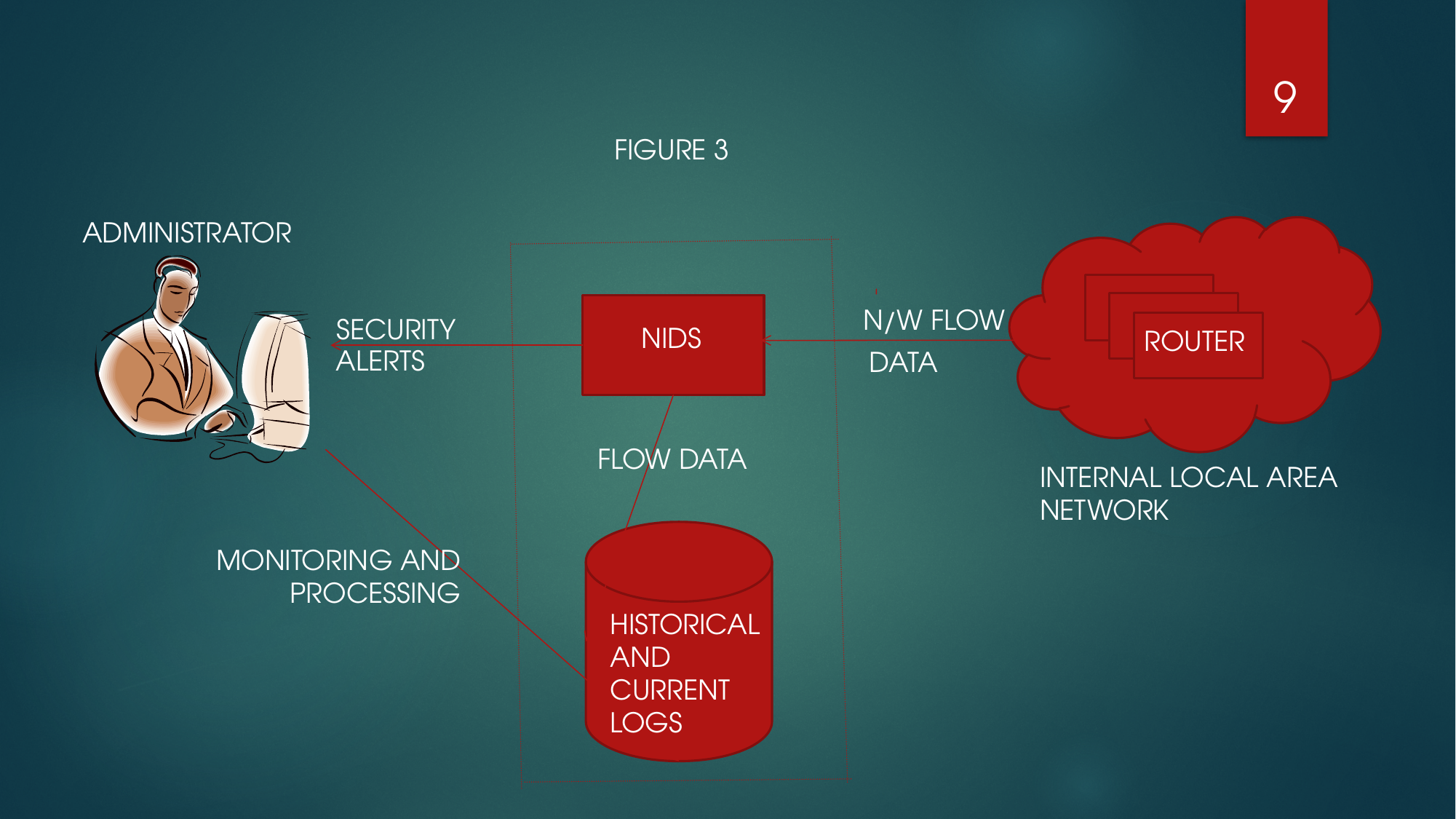

9
FIGURE 3
ADMINISTRATOR

N/W FLOW
SECURITY

NIDS
ROUTER
ALERTS
DATA
FLOW DATA
INTERNAL LOCAL AREA NETWORK

MONITORING AND PROCESSING
HISTORICAL AND CURRENT LOGS